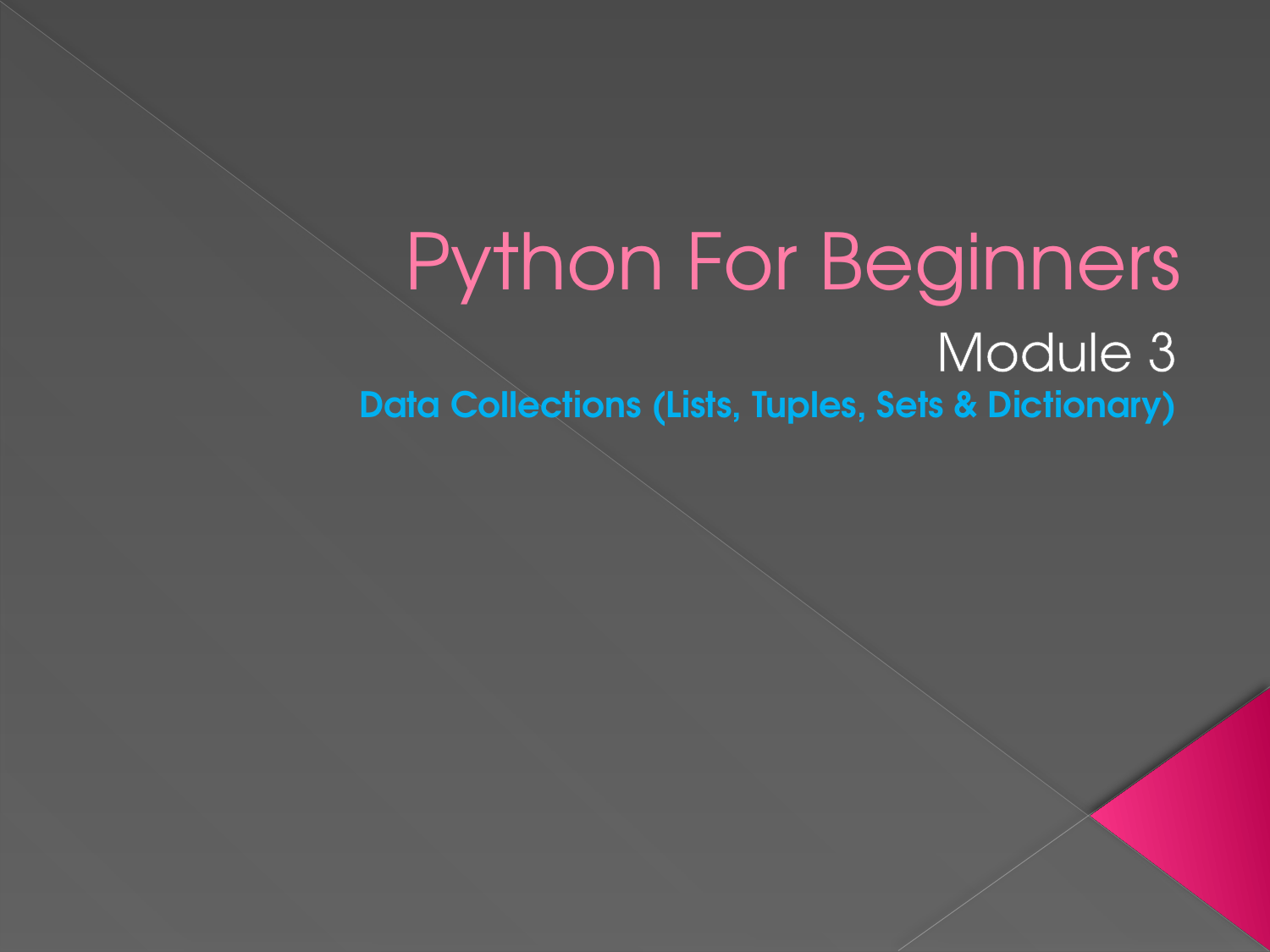

# Python For Beginners
Module 3
Data Collections (Lists, Tuples, Sets & Dictionary)